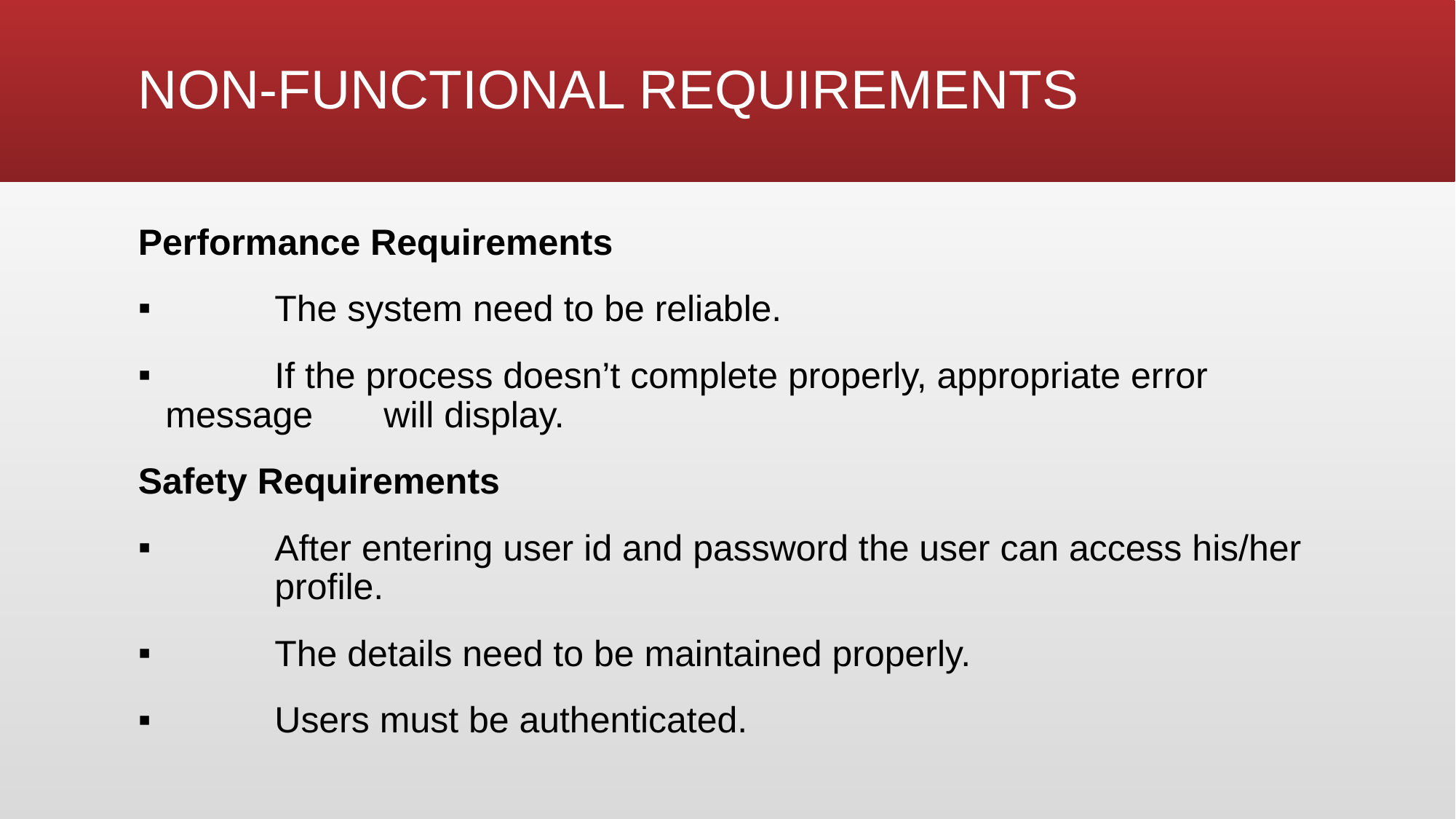

# NON-FUNCTIONAL REQUIREMENTS
Performance Requirements
	The system need to be reliable.
	If the process doesn’t complete properly, appropriate error message 	will display.
Safety Requirements
	After entering user id and password the user can access his/her 	profile.
	The details need to be maintained properly.
	Users must be authenticated.